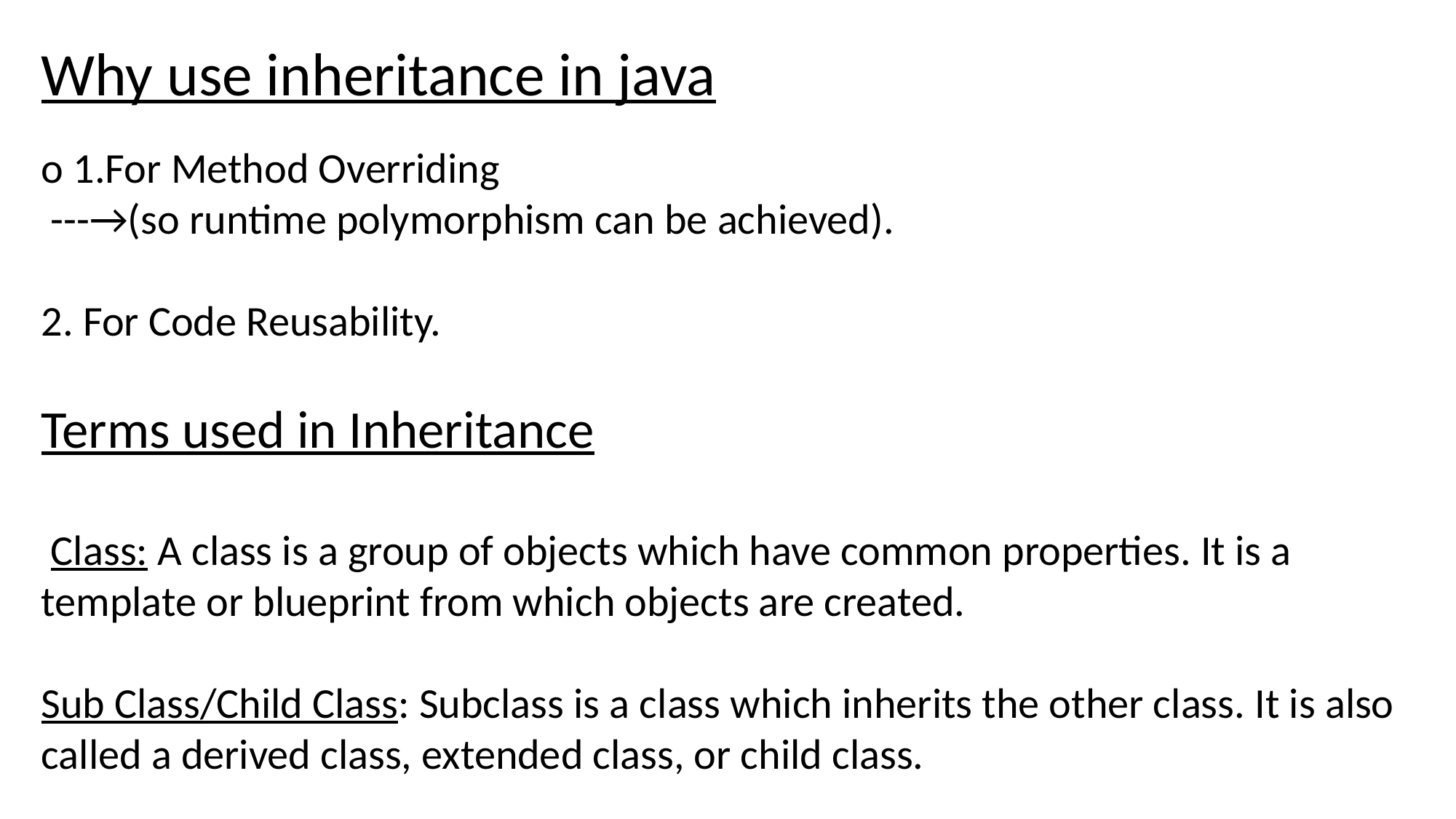

Why use inheritance in java

o 1.For Method Overriding
 ---→(so runtime polymorphism can be achieved).

2. For Code Reusability.

Terms used in Inheritance

 Class: A class is a group of objects which have common properties. It is a template or blueprint from which objects are created.

Sub Class/Child Class: Subclass is a class which inherits the other class. It is also called a derived class, extended class, or child class.